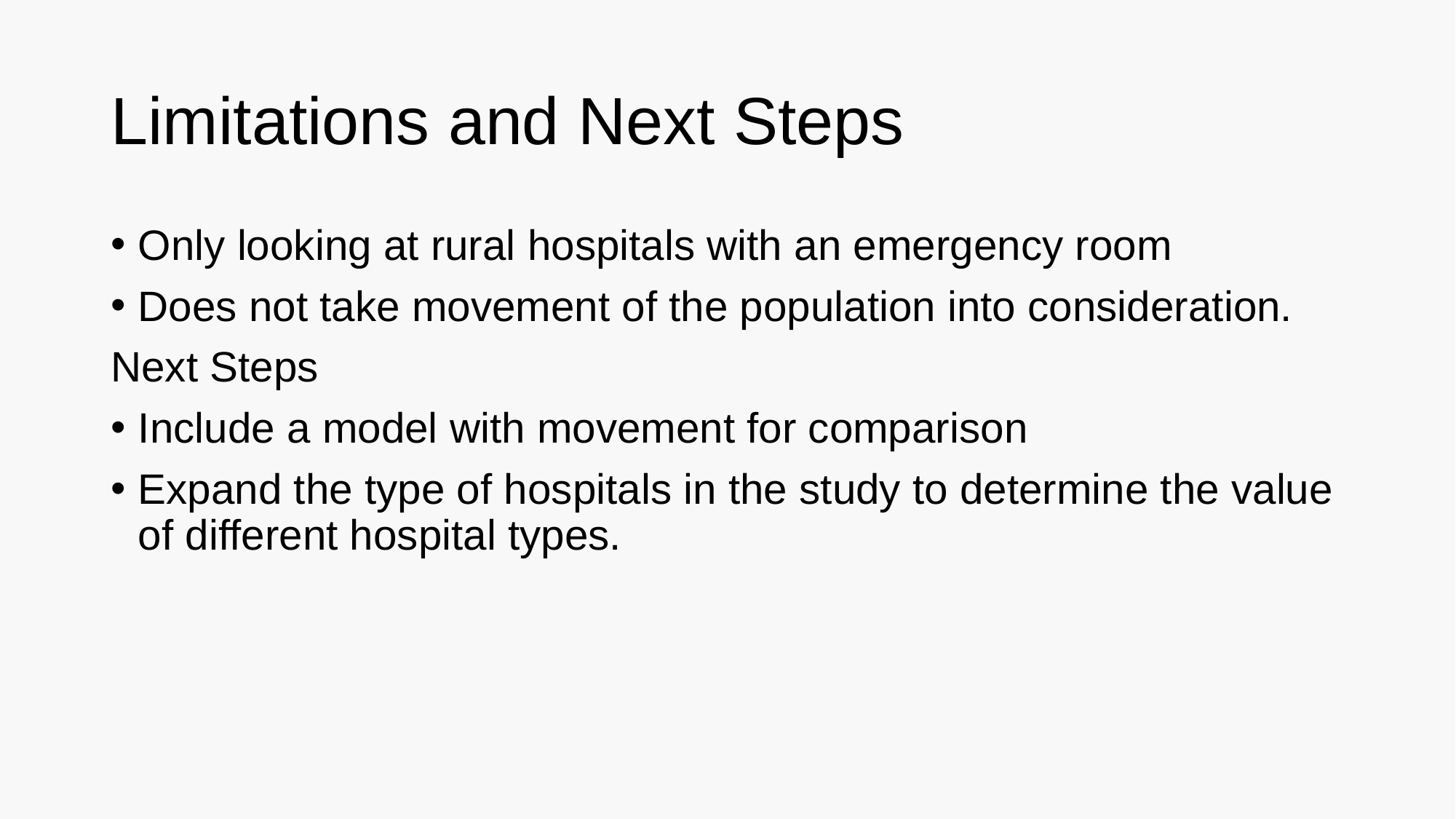

# Limitations and Next Steps
Only looking at rural hospitals with an emergency room
Does not take movement of the population into consideration.
Next Steps
Include a model with movement for comparison
Expand the type of hospitals in the study to determine the value of different hospital types.